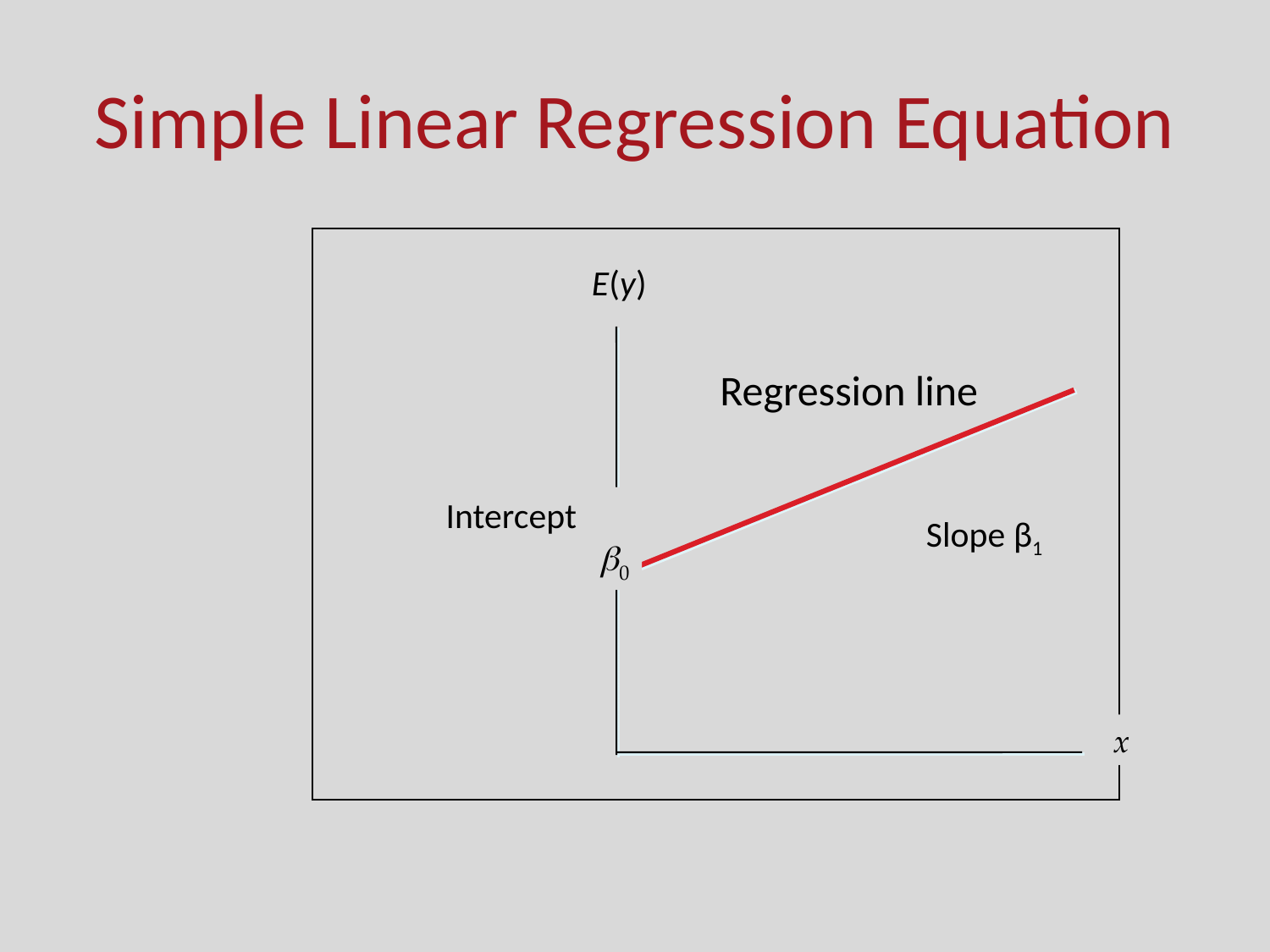

# Simple Linear Regression Equation

E(y)

Regression line

Intercept
             β0
Slope β1

x